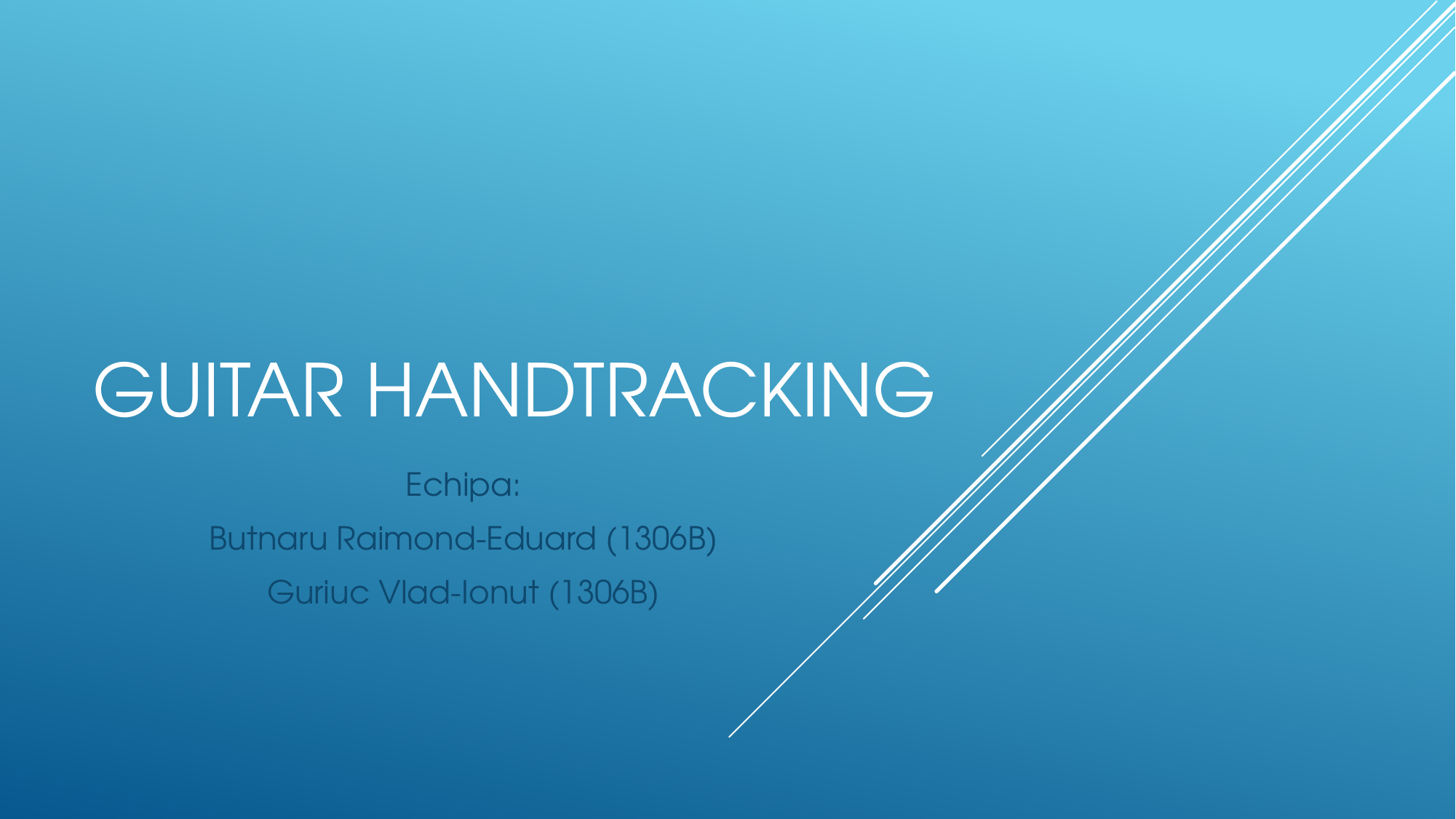

# Guitar handtracking
Echipa:
Butnaru Raimond-Eduard (1306B)
Guriuc Vlad-Ionut (1306B)